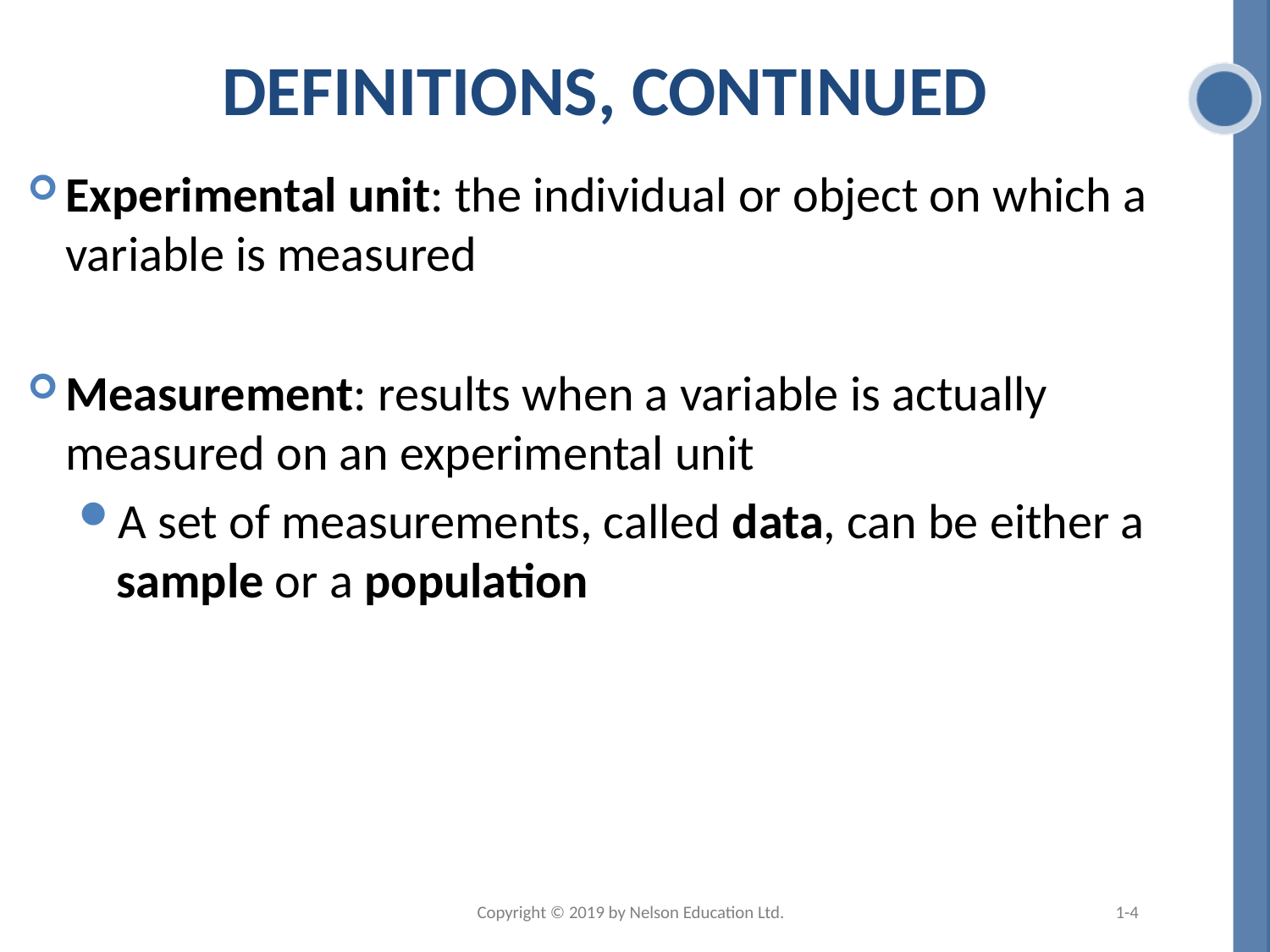

# Definitions, continued
Experimental unit: the individual or object on which a variable is measured

Measurement: results when a variable is actually measured on an experimental unit
A set of measurements, called data, can be either a sample or a population

Copyright © 2019 by Nelson Education Ltd.
1-4